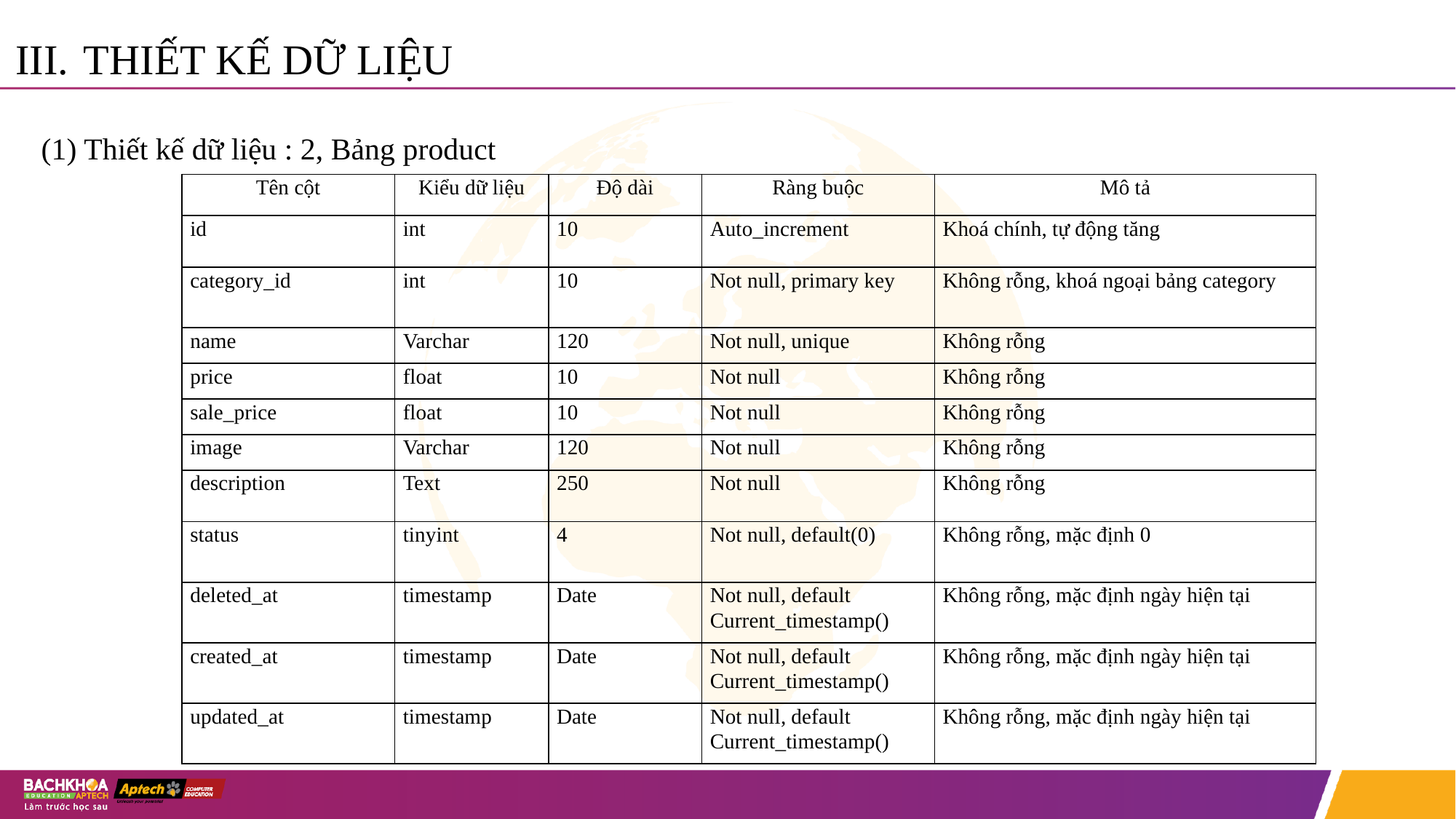

# THIẾT KẾ DỮ LIỆU
(1) Thiết kế dữ liệu : 2, Bảng product
| Tên cột | Kiểu dữ liệu | Độ dài | Ràng buộc | Mô tả |
| --- | --- | --- | --- | --- |
| id | int | 10 | Auto\_increment | Khoá chính, tự động tăng |
| category\_id | int | 10 | Not null, primary key | Không rỗng, khoá ngoại bảng category |
| name | Varchar | 120 | Not null, unique | Không rỗng |
| price | float | 10 | Not null | Không rỗng |
| sale\_price | float | 10 | Not null | Không rỗng |
| image | Varchar | 120 | Not null | Không rỗng |
| description | Text | 250 | Not null | Không rỗng |
| status | tinyint | 4 | Not null, default(0) | Không rỗng, mặc định 0 |
| deleted\_at | timestamp | Date | Not null, default Current\_timestamp() | Không rỗng, mặc định ngày hiện tại |
| created\_at | timestamp | Date | Not null, default Current\_timestamp() | Không rỗng, mặc định ngày hiện tại |
| updated\_at | timestamp | Date | Not null, default Current\_timestamp() | Không rỗng, mặc định ngày hiện tại |